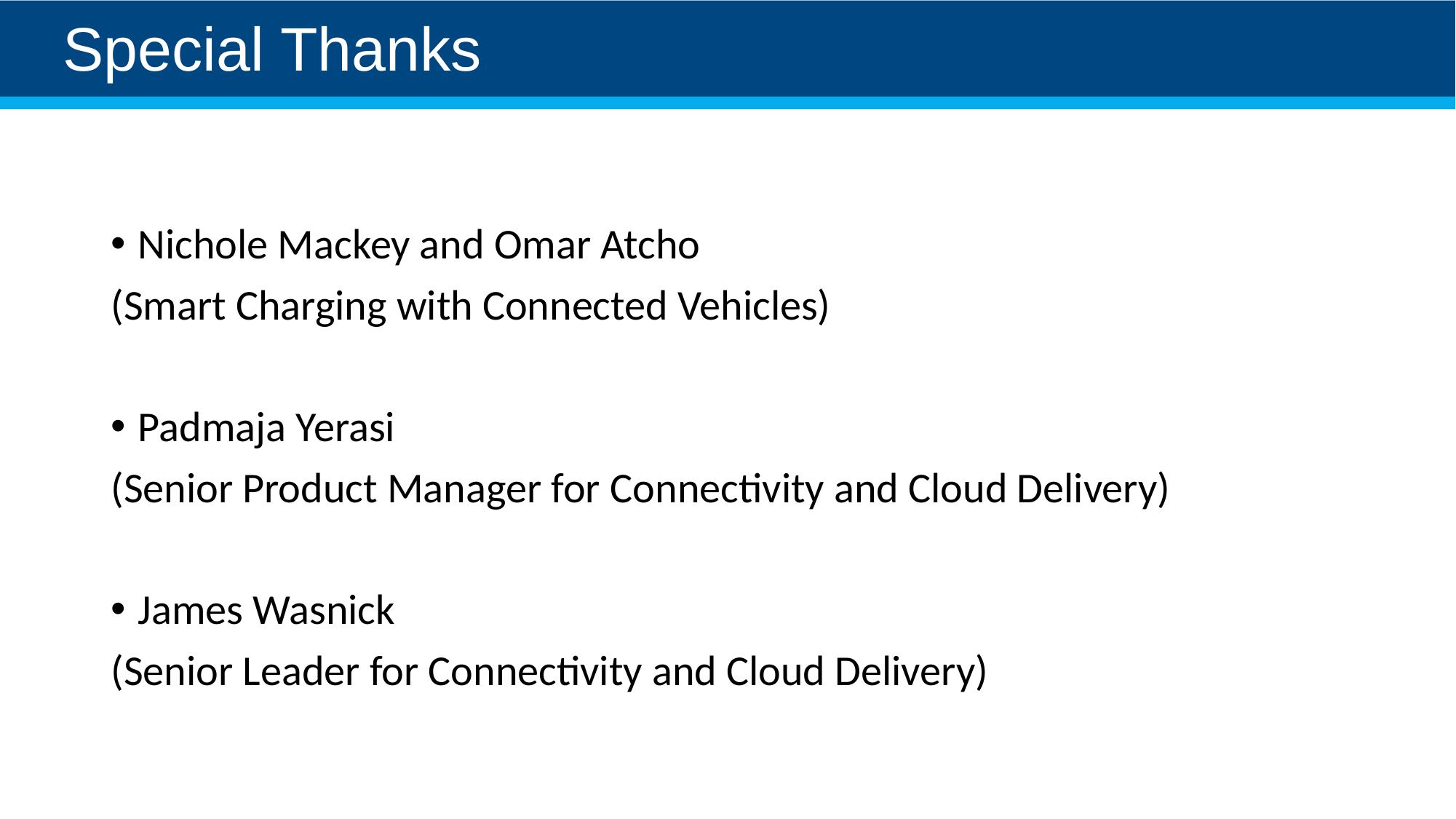

# Special Thanks

Nichole Mackey and Omar Atcho
(Smart Charging with Connected Vehicles)

Padmaja Yerasi
(Senior Product Manager for Connectivity and Cloud Delivery)

James Wasnick
(Senior Leader for Connectivity and Cloud Delivery)